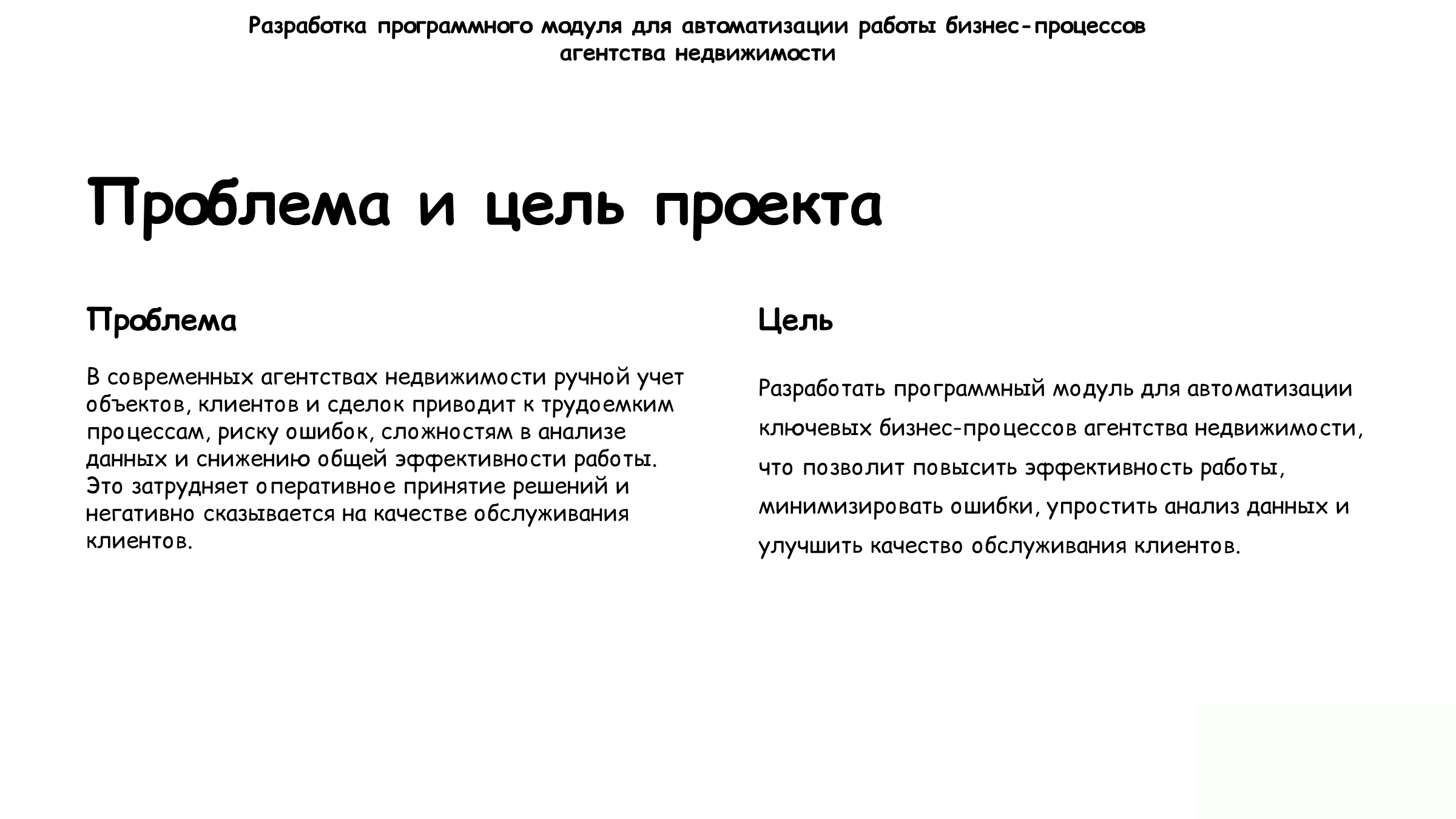

Разработка программного модуля для автоматизации работы бизнес-процессов агентства недвижимости
Проблема и цель проекта
Проблема
Цель
В современных агентствах недвижимости ручной учет объектов, клиентов и сделок приводит к трудоемким процессам, риску ошибок, сложностям в анализе данных и снижению общей эффективности работы. Это затрудняет оперативное принятие решений и негативно сказывается на качестве обслуживания клиентов.
Разработать программный модуль для автоматизации ключевых бизнес-процессов агентства недвижимости, что позволит повысить эффективность работы, минимизировать ошибки, упростить анализ данных и улучшить качество обслуживания клиентов.